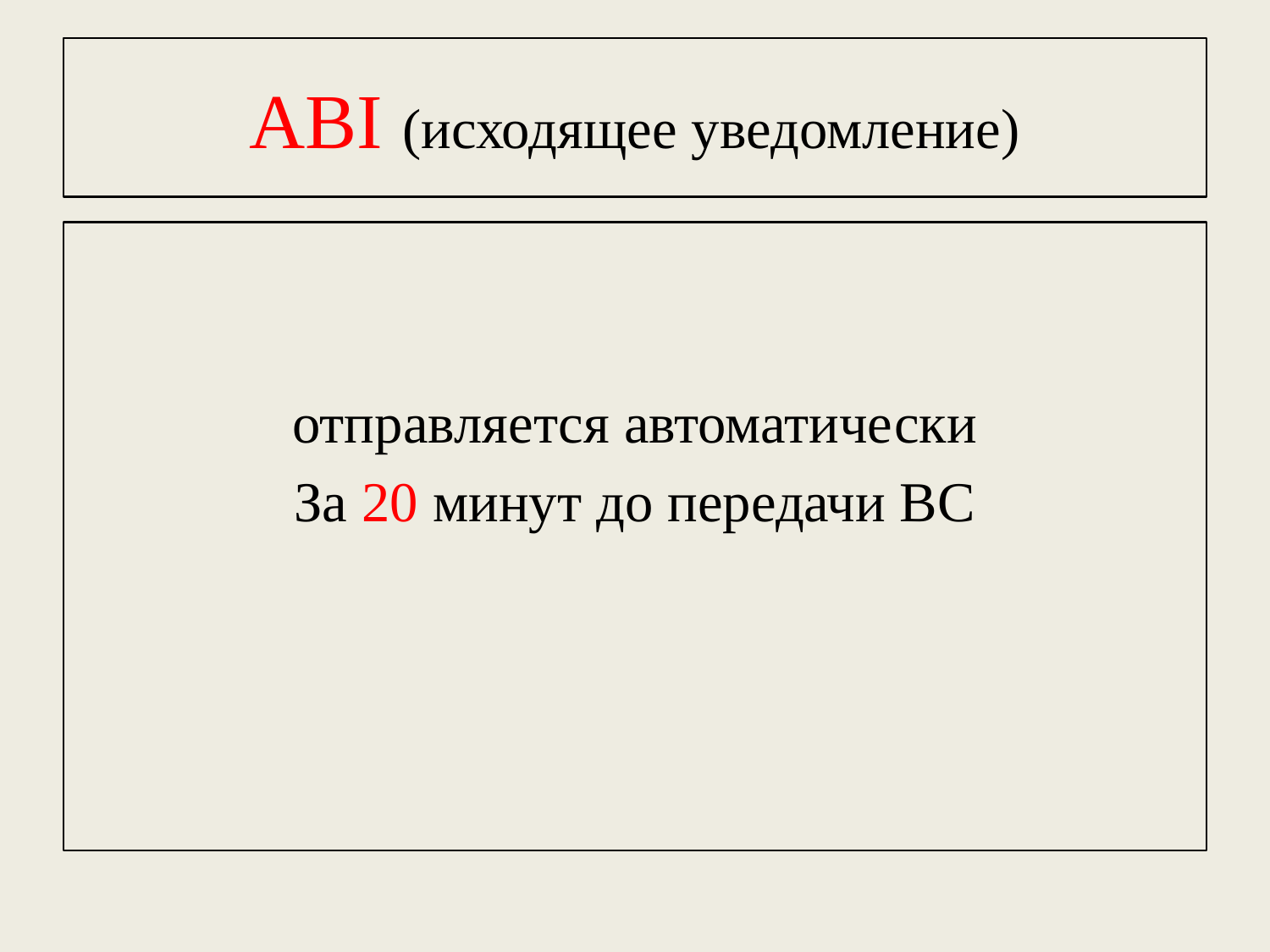

# ABI (исходящее уведомление)

отправляется автоматически
За 20 минут до передачи ВС